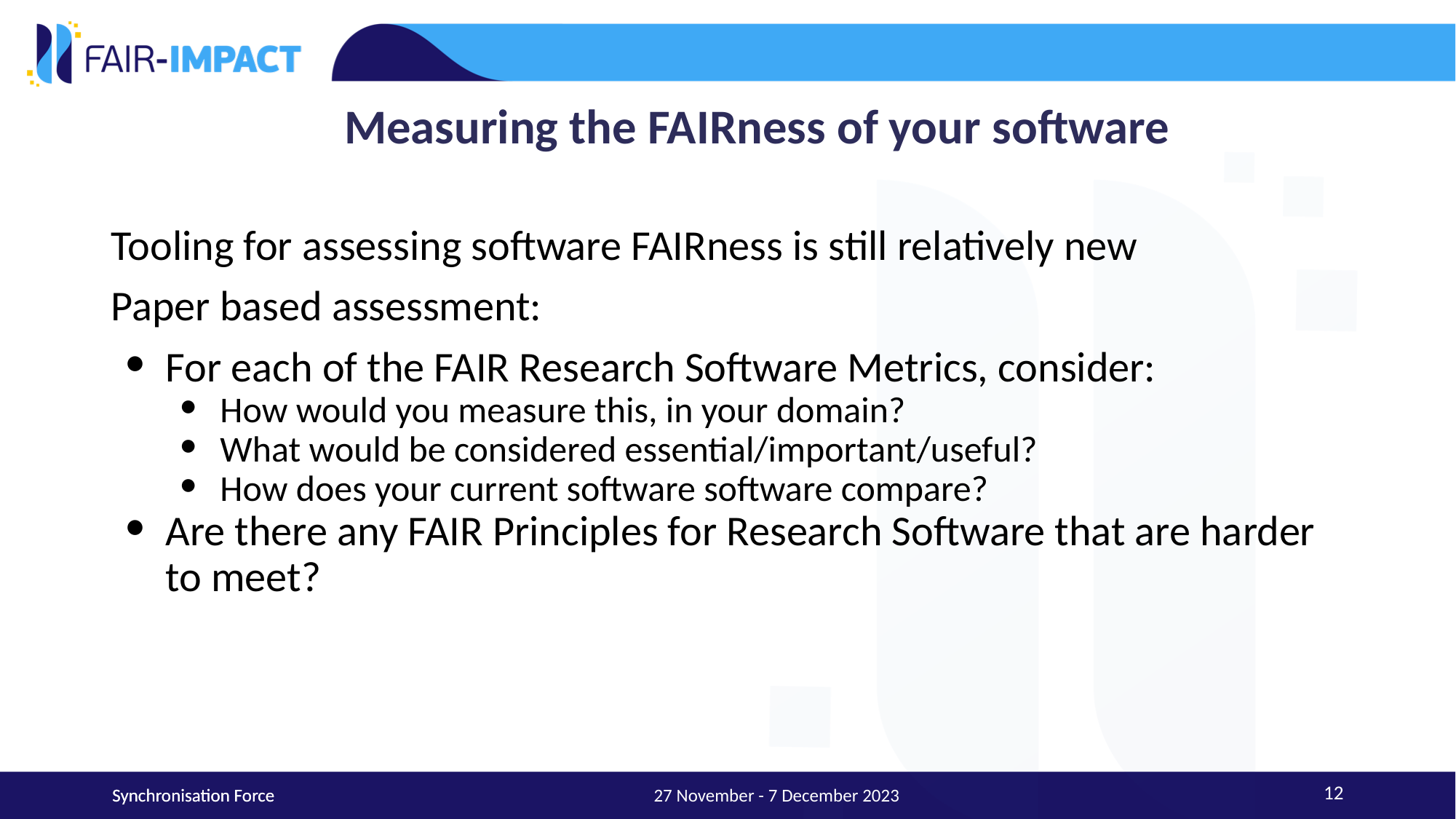

# Measuring the FAIRness of your software
Tooling for assessing software FAIRness is still relatively new
Paper based assessment:
For each of the FAIR Research Software Metrics, consider:
How would you measure this, in your domain?
What would be considered essential/important/useful?
How does your current software software compare?
Are there any FAIR Principles for Research Software that are harder to meet?